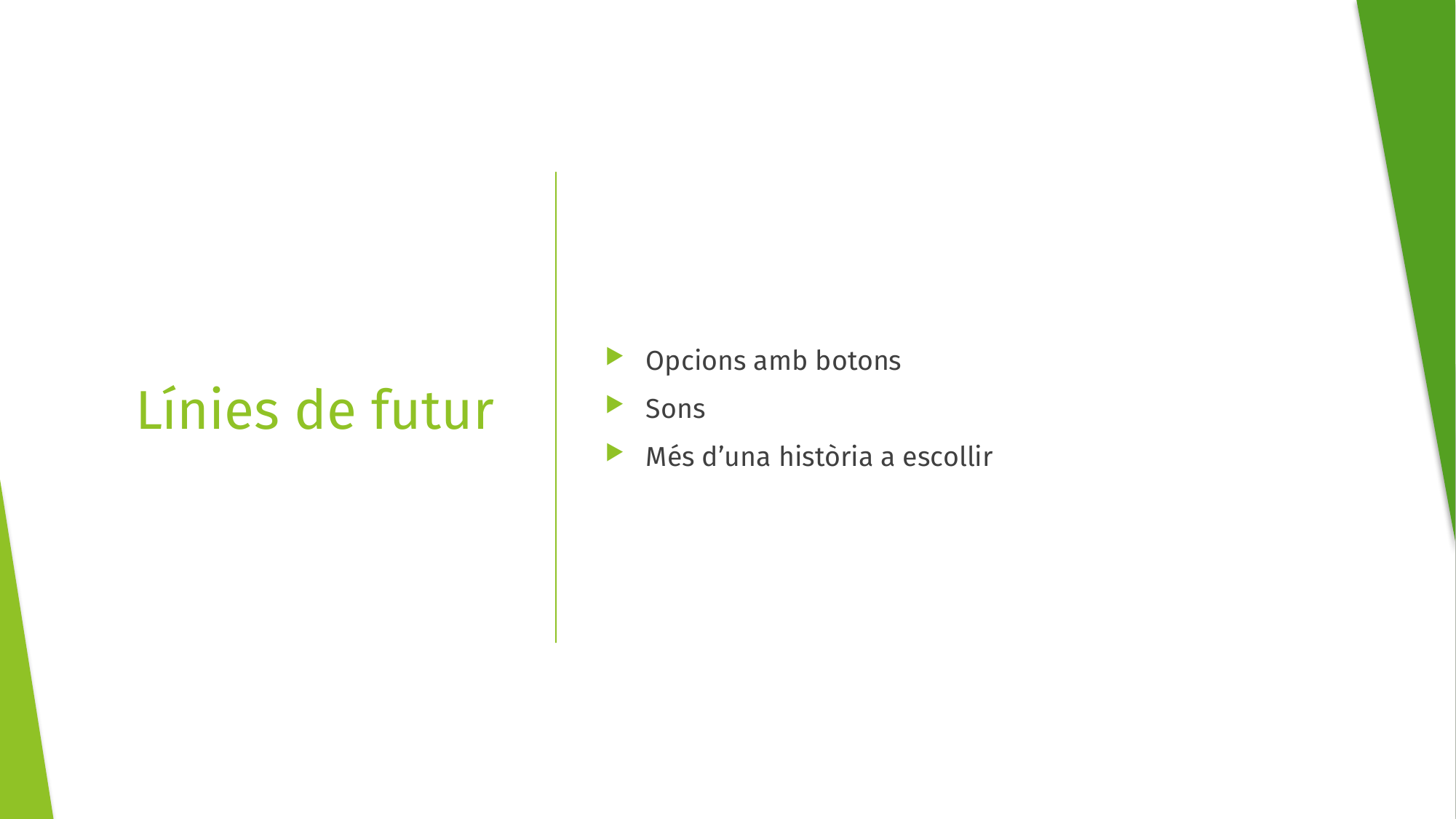

Opcions amb botons
Sons
Més d’una història a escollir
# Línies de futur